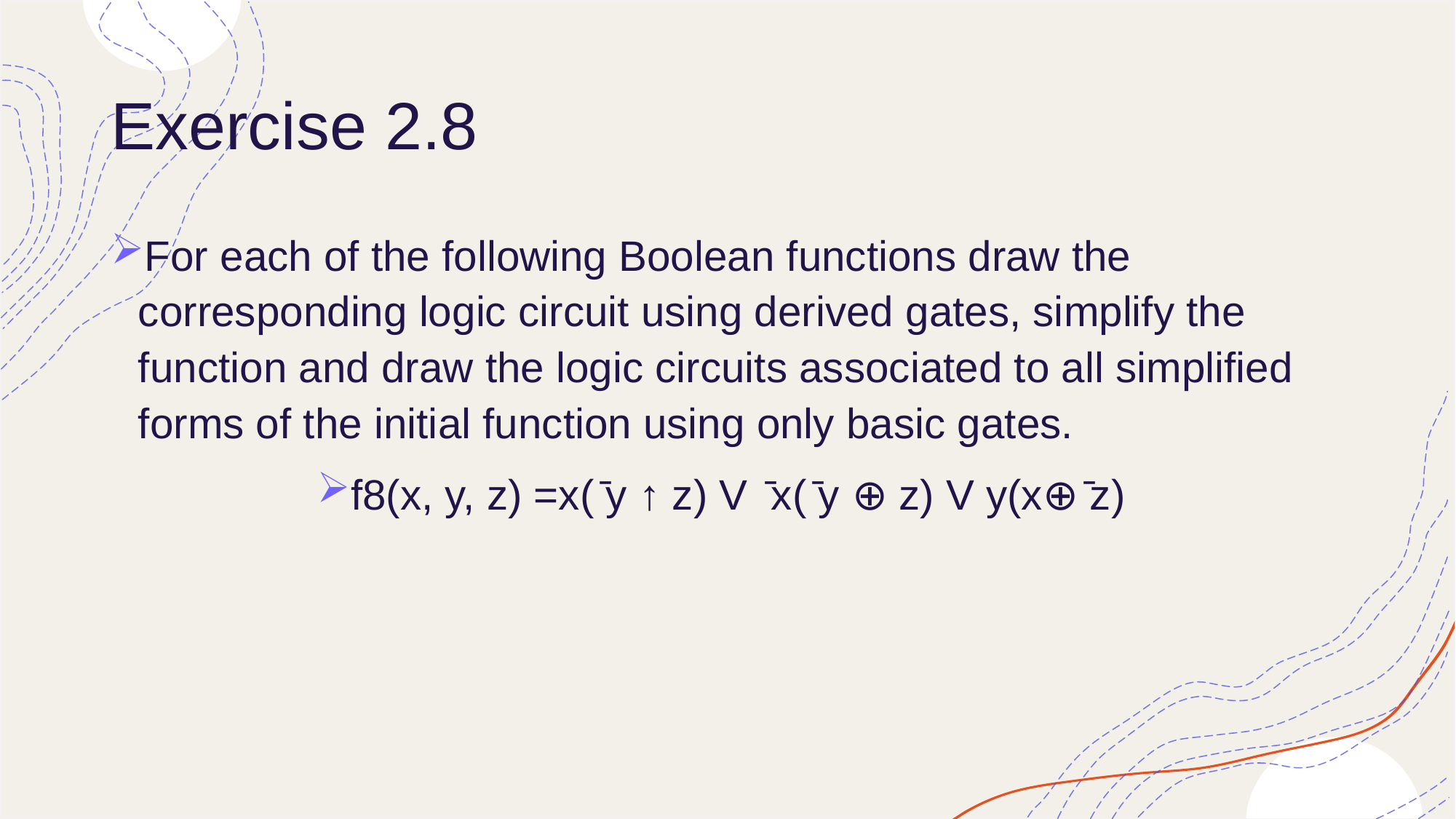

# Exercise 2.8
For each of the following Boolean functions draw the corresponding logic circuit using derived gates, simplify the function and draw the logic circuits associated to all simplified forms of the initial function using only basic gates.
f8(x, y, z) =x( ̄y ↑ z) V  ̄x( ̄y ⊕ z) V y(x⊕ ̄z)